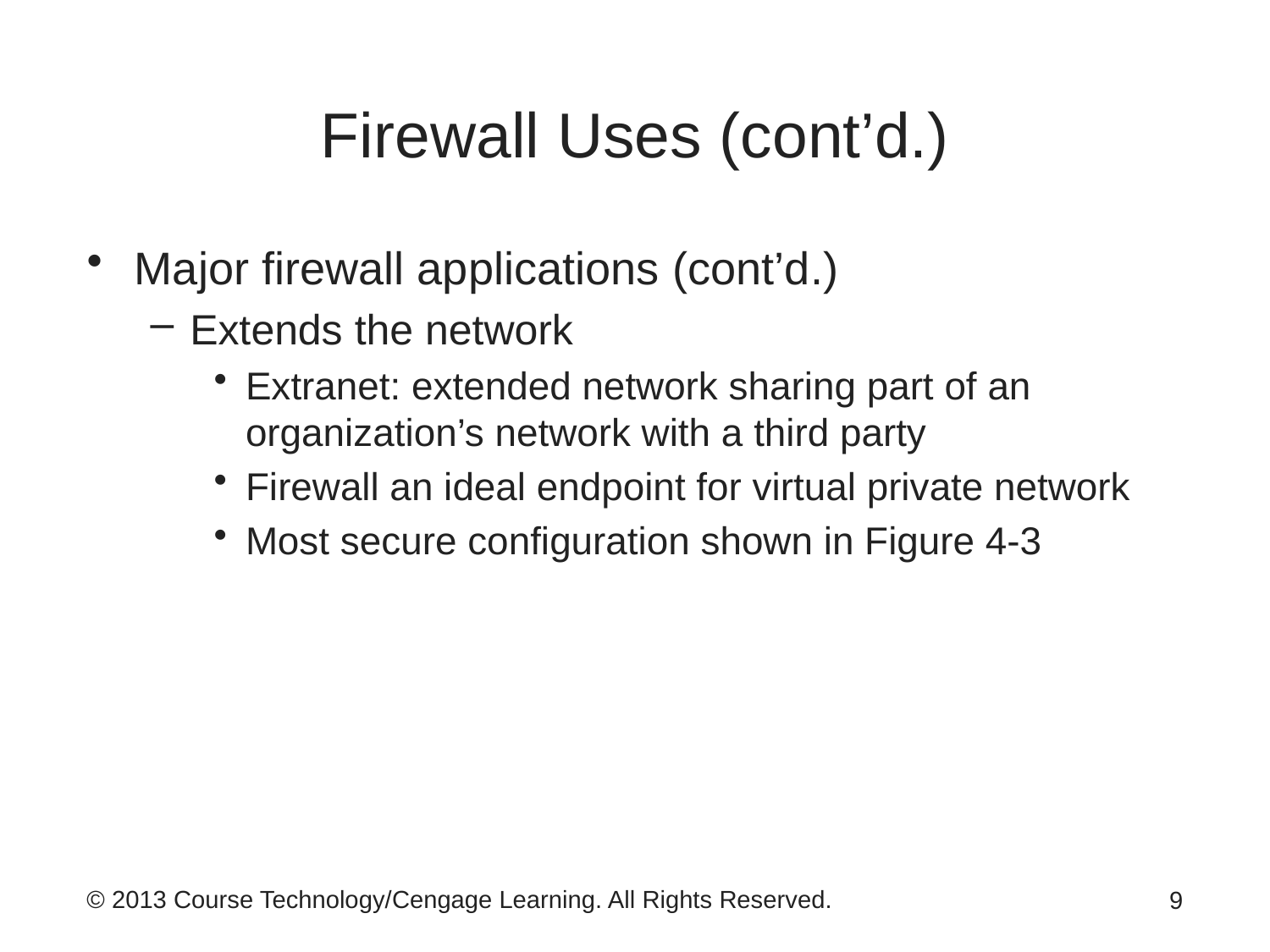

# Firewall Uses (cont’d.)
Major firewall applications (cont’d.)
Extends the network
Extranet: extended network sharing part of an organization’s network with a third party
Firewall an ideal endpoint for virtual private network
Most secure configuration shown in Figure 4-3

9